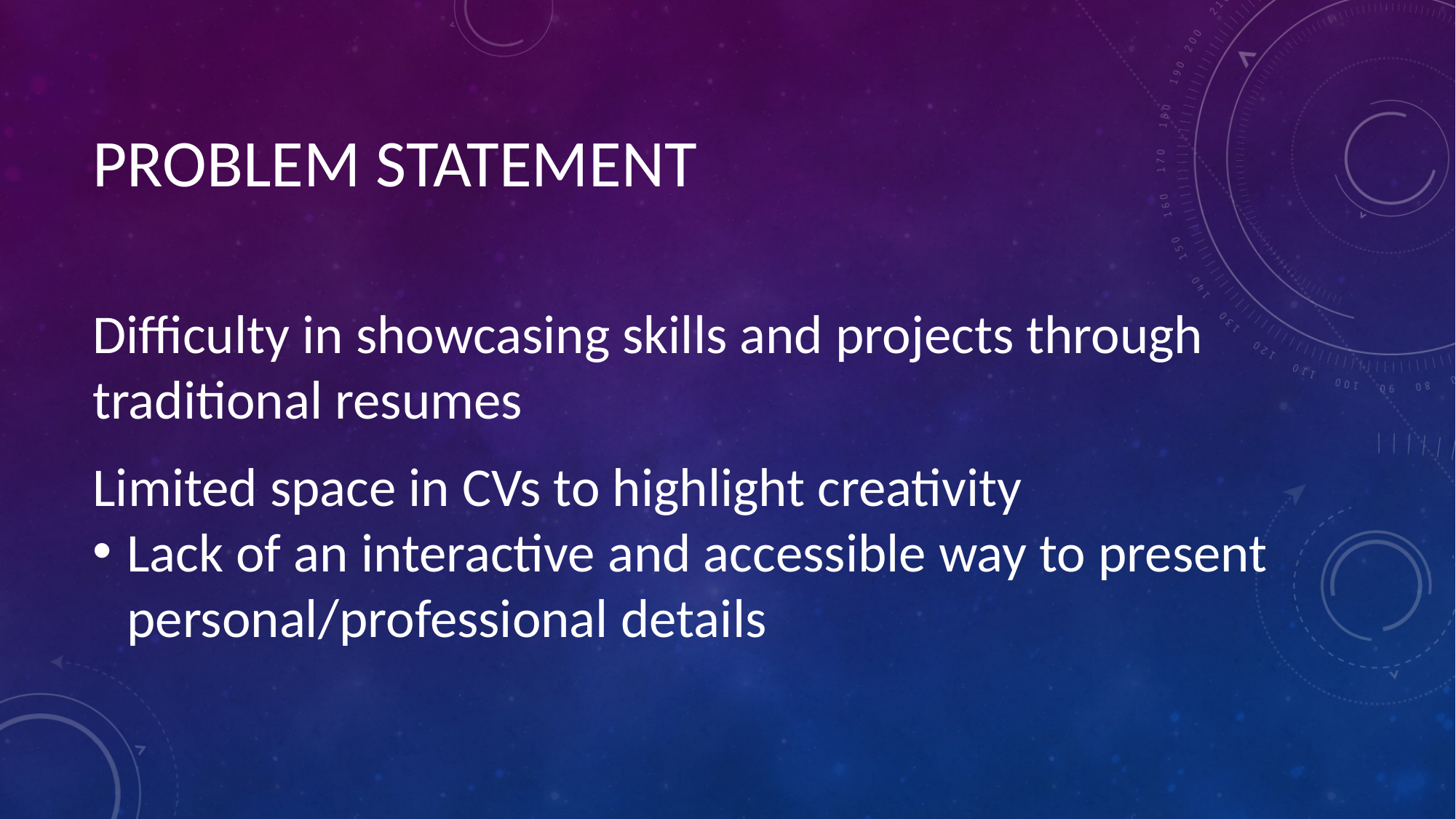

# PROBLEM STATEMENT
Difficulty in showcasing skills and projects through traditional resumes
Limited space in CVs to highlight creativity
Lack of an interactive and accessible way to present personal/professional details